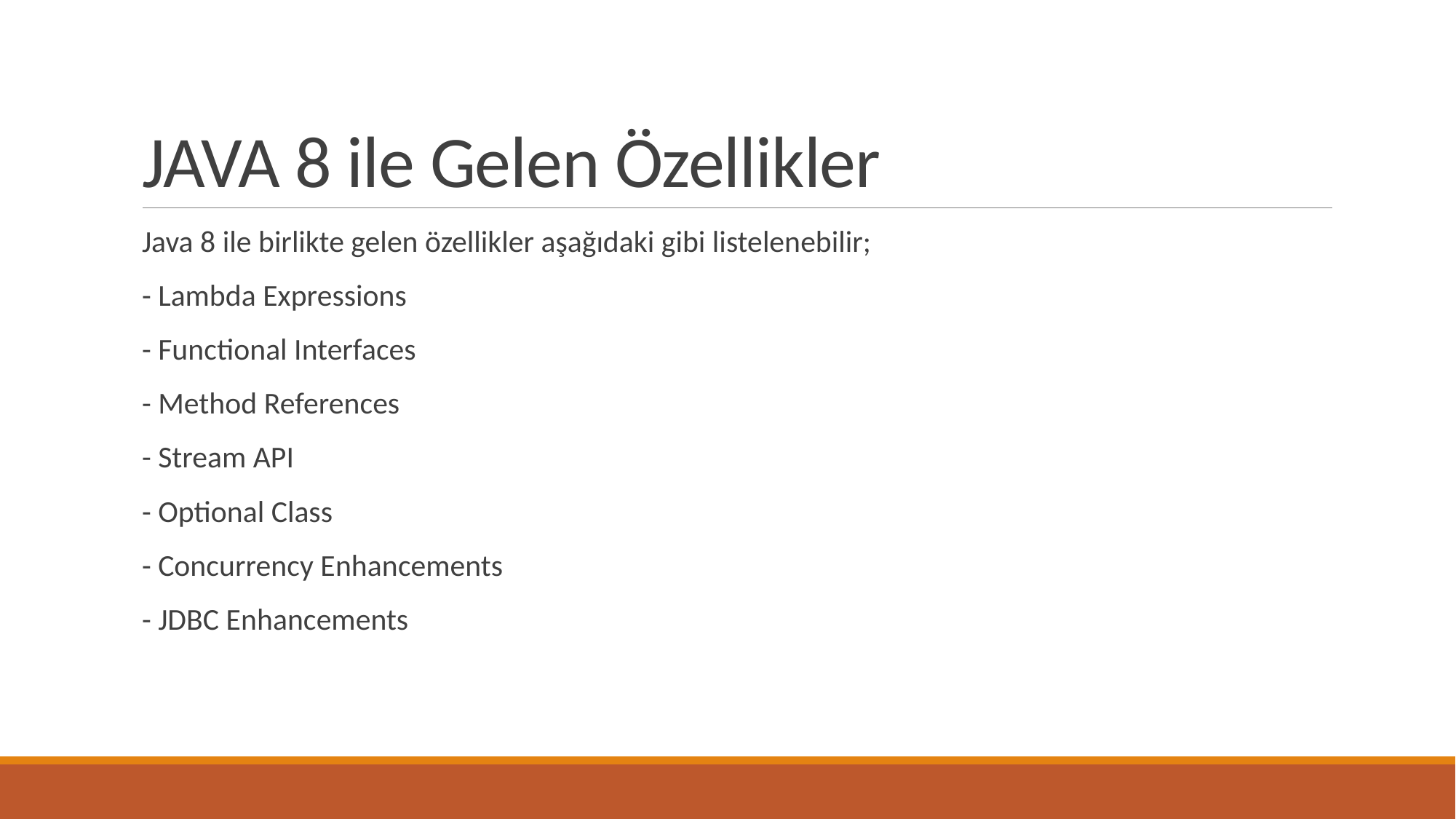

# JAVA 8 ile Gelen Özellikler
Java 8 ile birlikte gelen özellikler aşağıdaki gibi listelenebilir;
- Lambda Expressions
- Functional Interfaces
- Method References
- Stream API
- Optional Class
- Concurrency Enhancements
- JDBC Enhancements